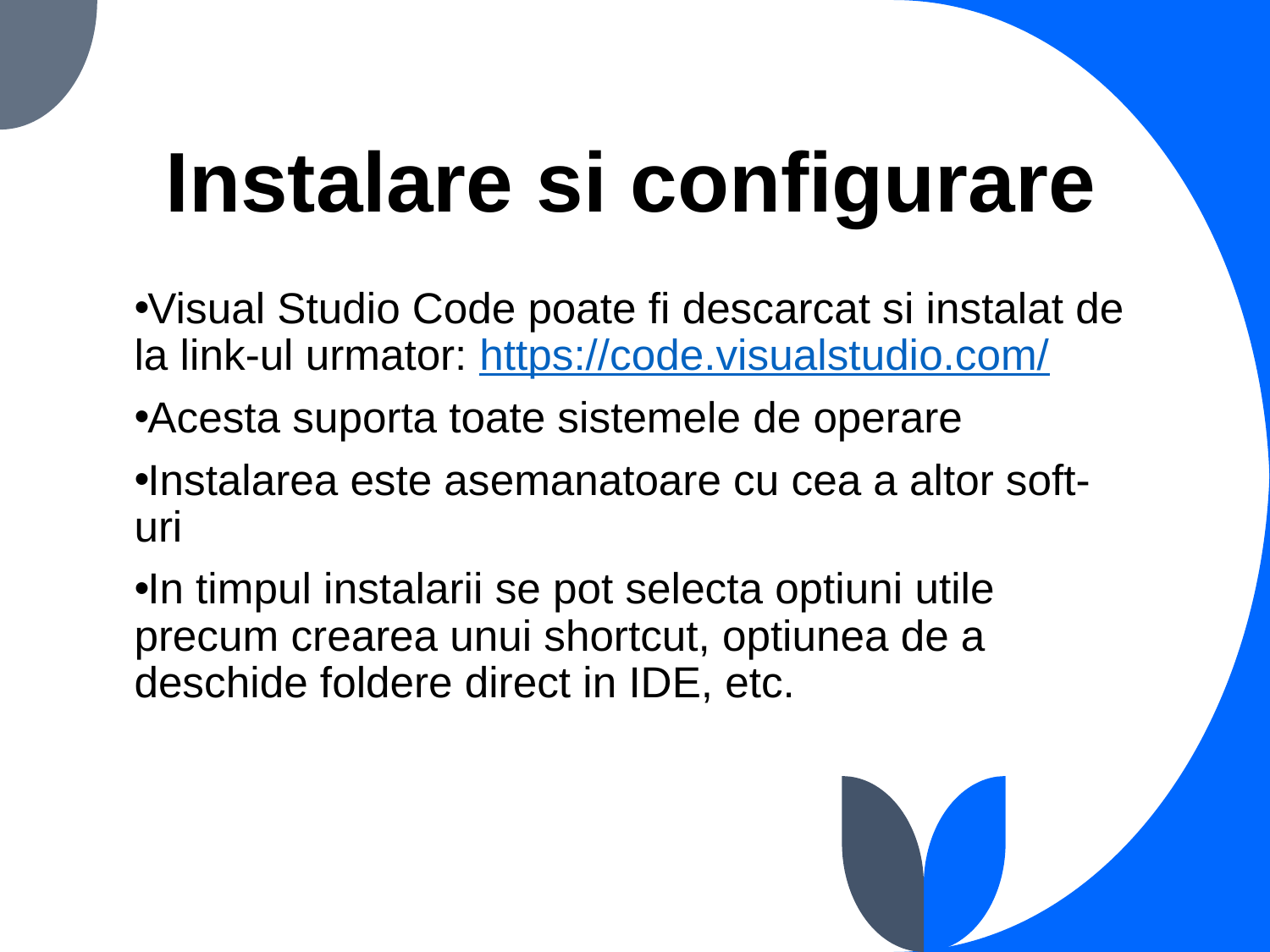

# Instalare si configurare
Visual Studio Code poate fi descarcat si instalat de la link-ul urmator: https://code.visualstudio.com/
Acesta suporta toate sistemele de operare
Instalarea este asemanatoare cu cea a altor soft-uri
In timpul instalarii se pot selecta optiuni utile precum crearea unui shortcut, optiunea de a deschide foldere direct in IDE, etc.